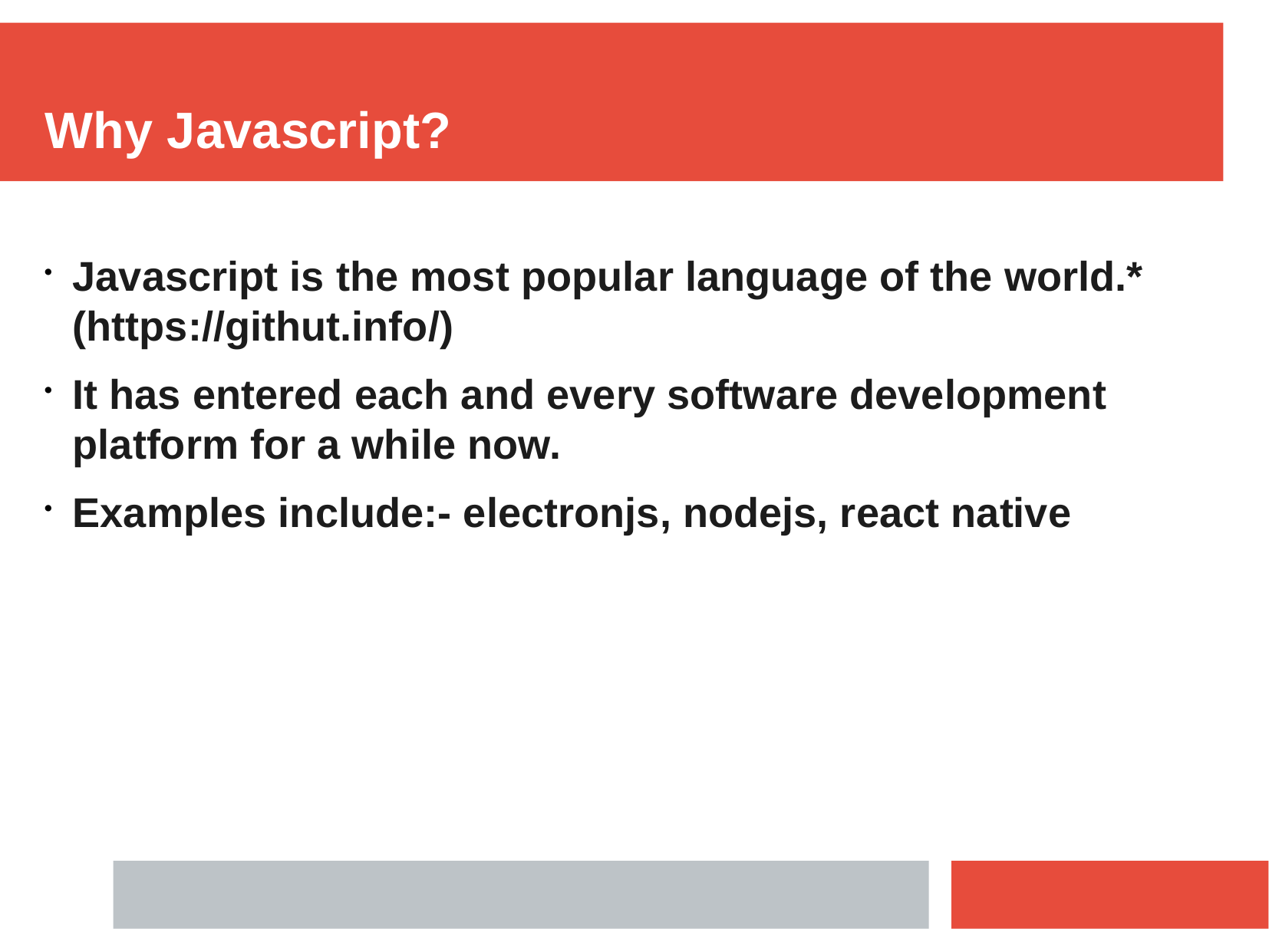

Why Javascript​?
Javascript is the most popular language of the world.* (https://githut.info/)
It has entered each and every software development platform for a while now.
Examples include:- electronjs, nodejs, react native